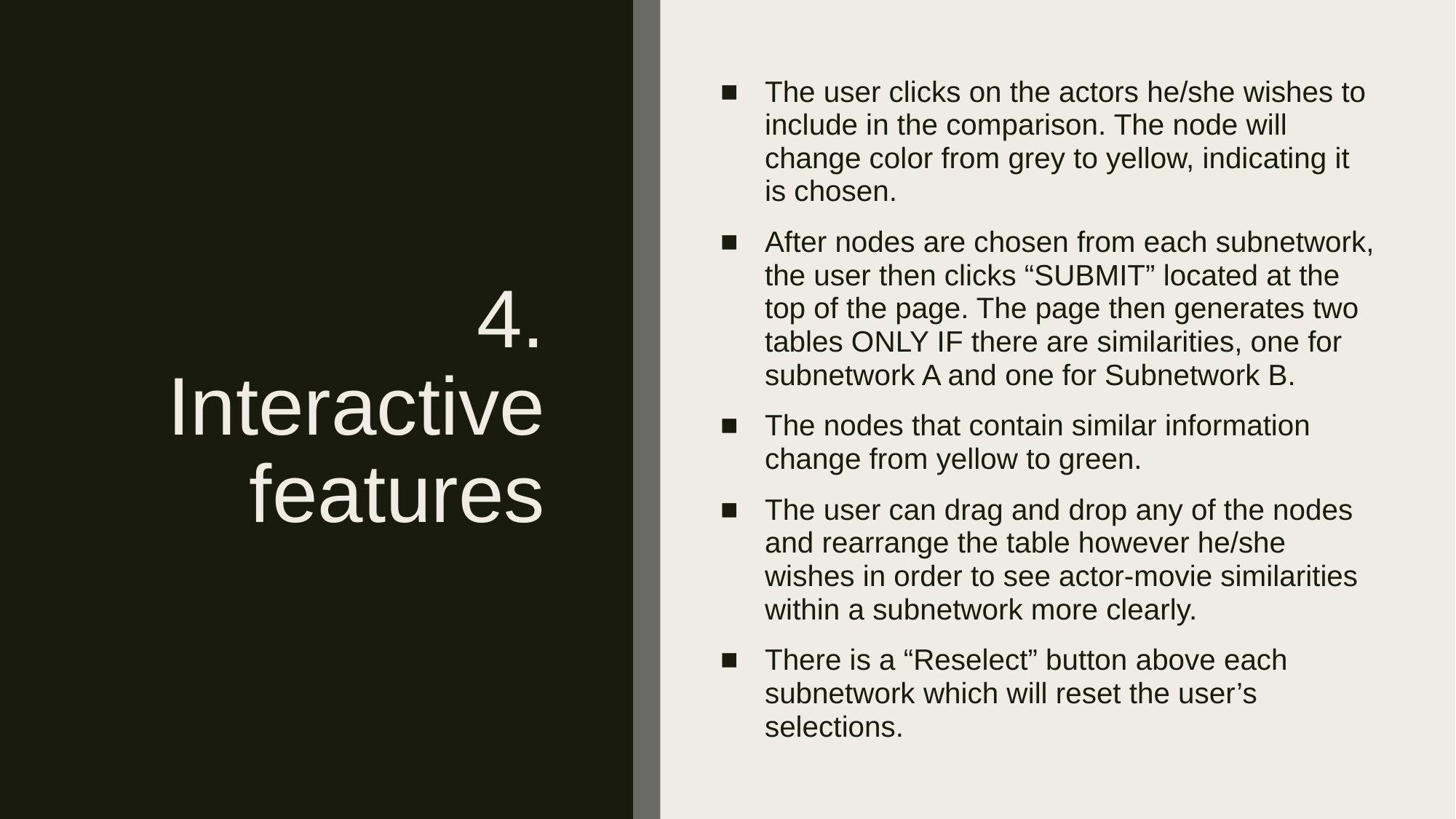

The user clicks on the actors he/she wishes to include in the comparison. The node will change color from grey to yellow, indicating it is chosen.
After nodes are chosen from each subnetwork, the user then clicks “SUBMIT” located at the top of the page. The page then generates two tables ONLY IF there are similarities, one for subnetwork A and one for Subnetwork B.
The nodes that contain similar information change from yellow to green.
The user can drag and drop any of the nodes and rearrange the table however he/she wishes in order to see actor-movie similarities within a subnetwork more clearly.
There is a “Reselect” button above each subnetwork which will reset the user’s selections.
# 4. Interactive features